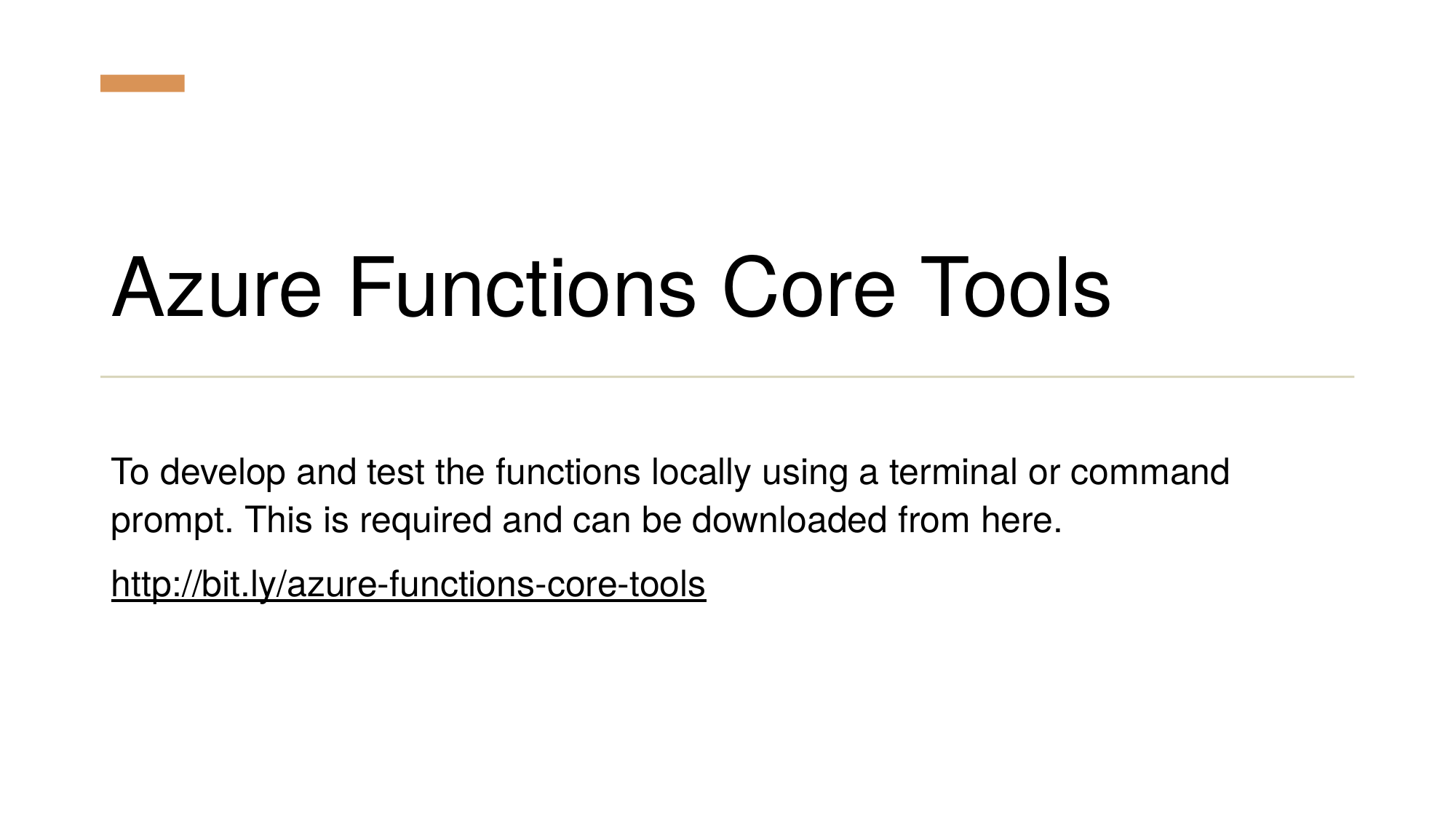

# Azure Functions Core Tools

To develop and test the functions locally using a terminal or command prompt. This is required and can be downloaded from here.
http://bit.ly/azure-functions-core-tools